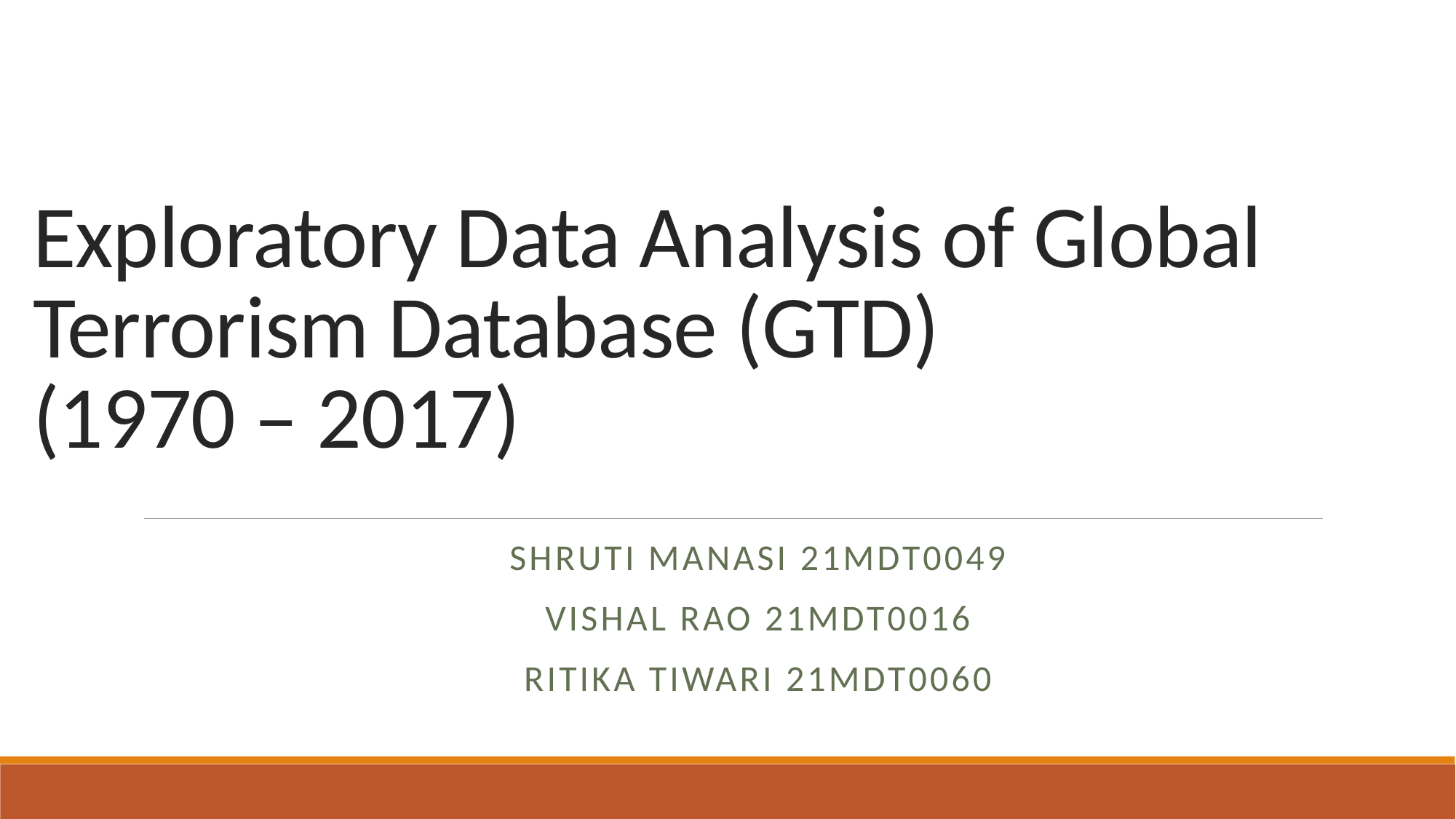

# Exploratory Data Analysis of Global Terrorism Database (GTD) (1970 – 2017)
Shruti Manasi 21MDT0049
Vishal Rao 21MDT0016
Ritika Tiwari 21MDT0060